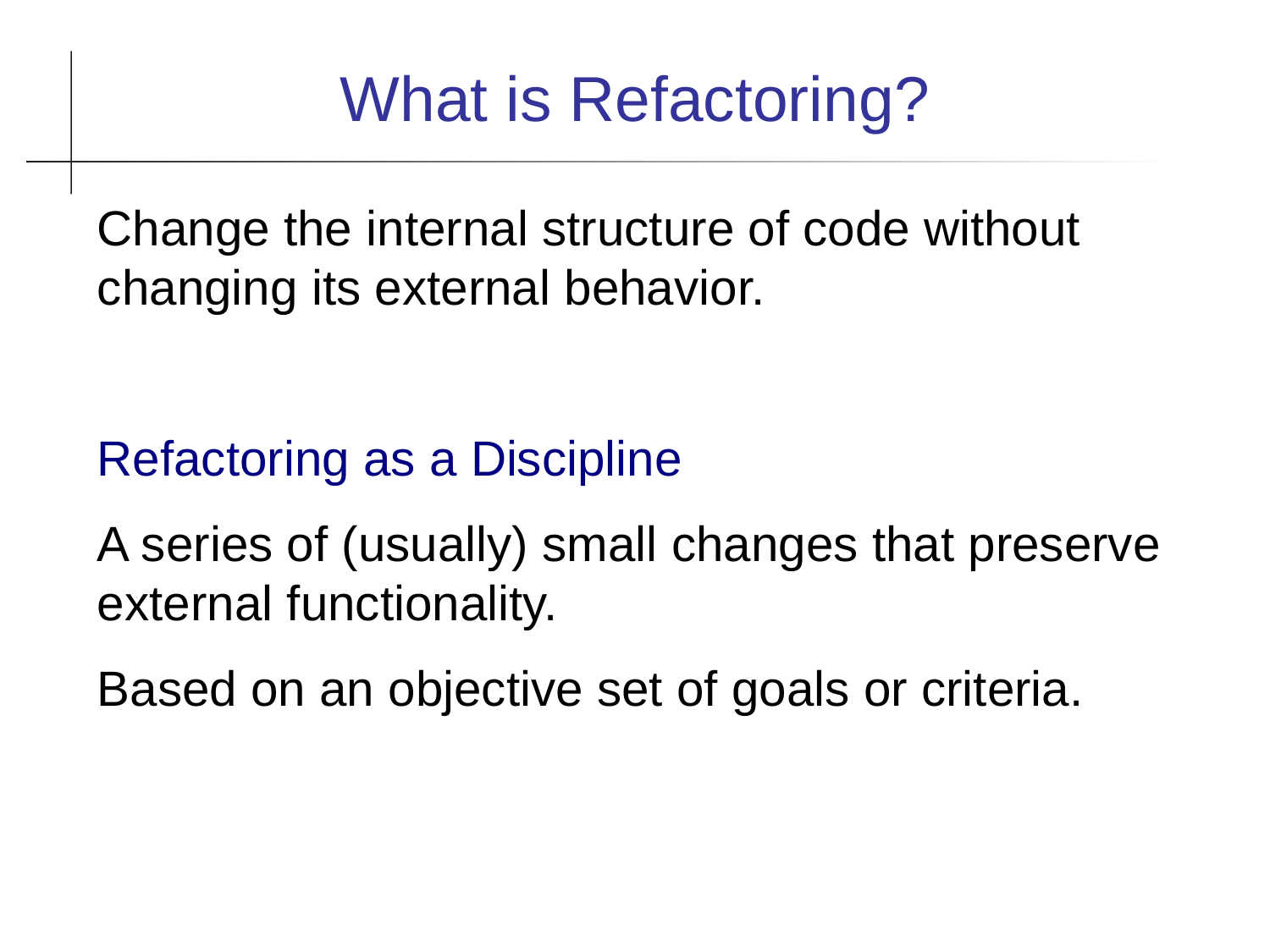

What is Refactoring?
Change the internal structure of code without changing its external behavior.

Refactoring as a Discipline
A series of (usually) small changes that preserve external functionality.
Based on an objective set of goals or criteria.